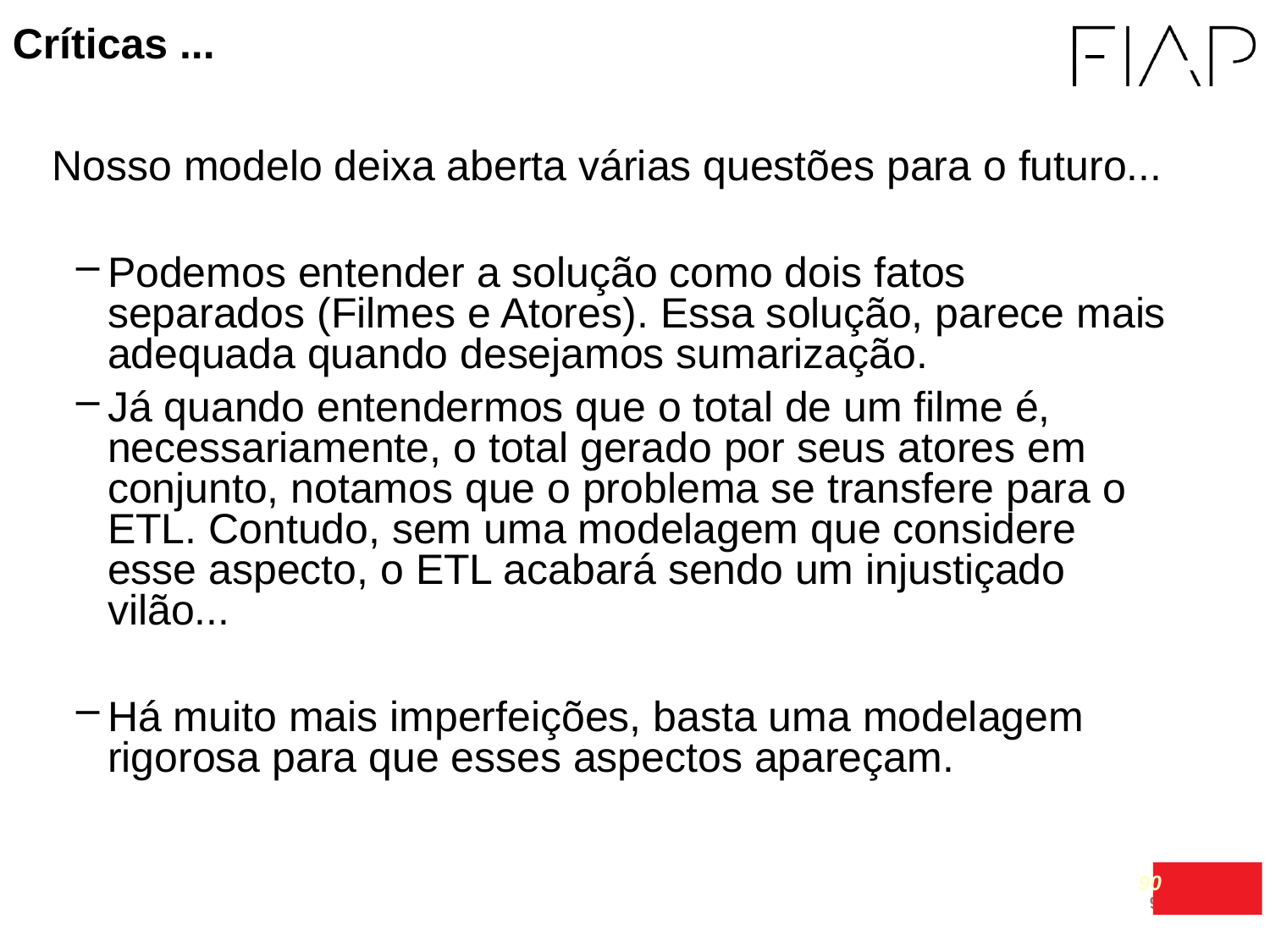

90
Críticas ...
	Nosso modelo deixa aberta várias questões para o futuro...

Podemos entender a solução como dois fatos separados (Filmes e Atores). Essa solução, parece mais adequada quando desejamos sumarização.
Já quando entendermos que o total de um filme é, necessariamente, o total gerado por seus atores em conjunto, notamos que o problema se transfere para o ETL. Contudo, sem uma modelagem que considere esse aspecto, o ETL acabará sendo um injustiçado vilão...

Há muito mais imperfeições, basta uma modelagem rigorosa para que esses aspectos apareçam.